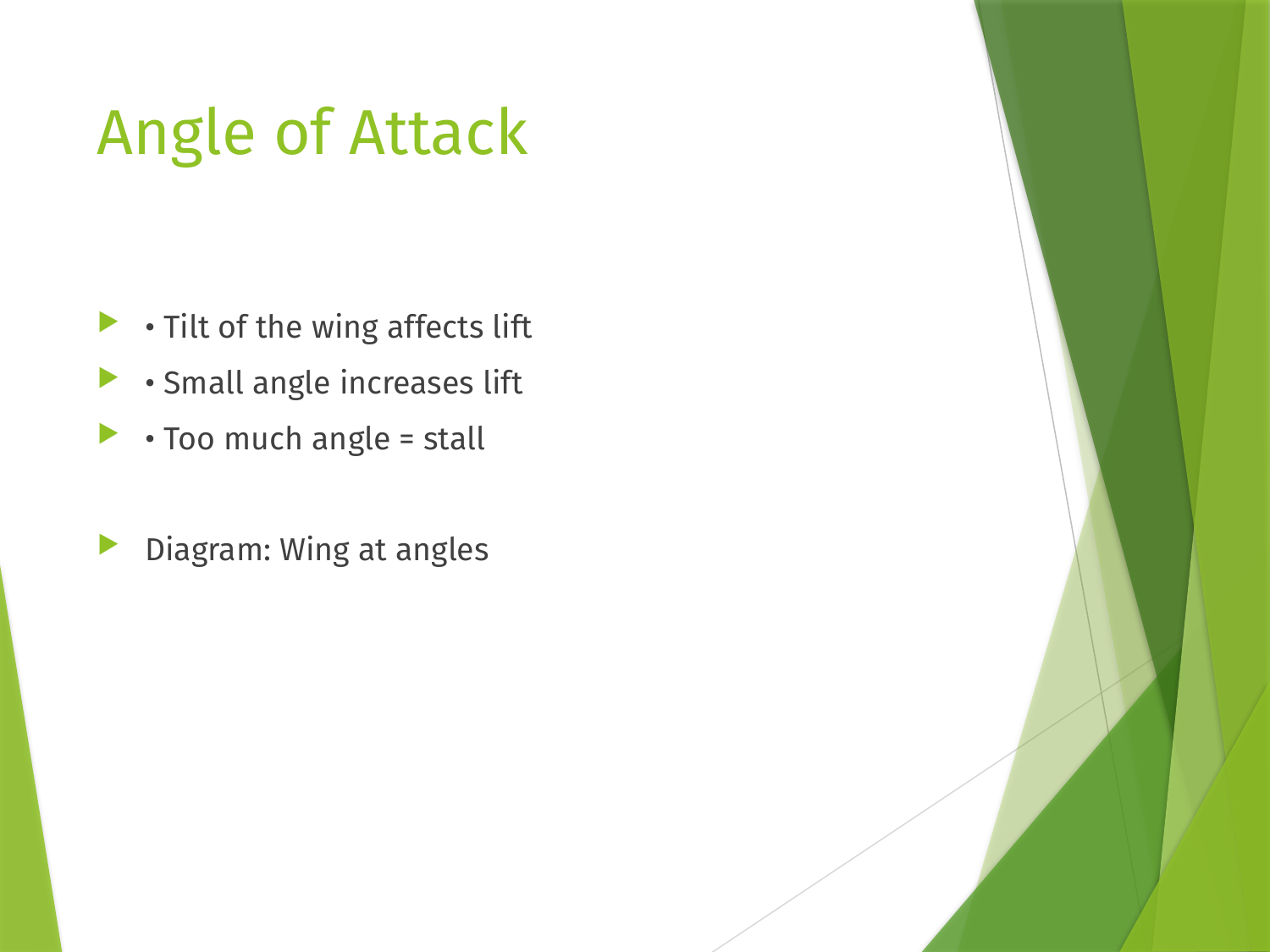

# Angle of Attack
• Tilt of the wing affects lift
• Small angle increases lift
• Too much angle = stall

Diagram: Wing at angles